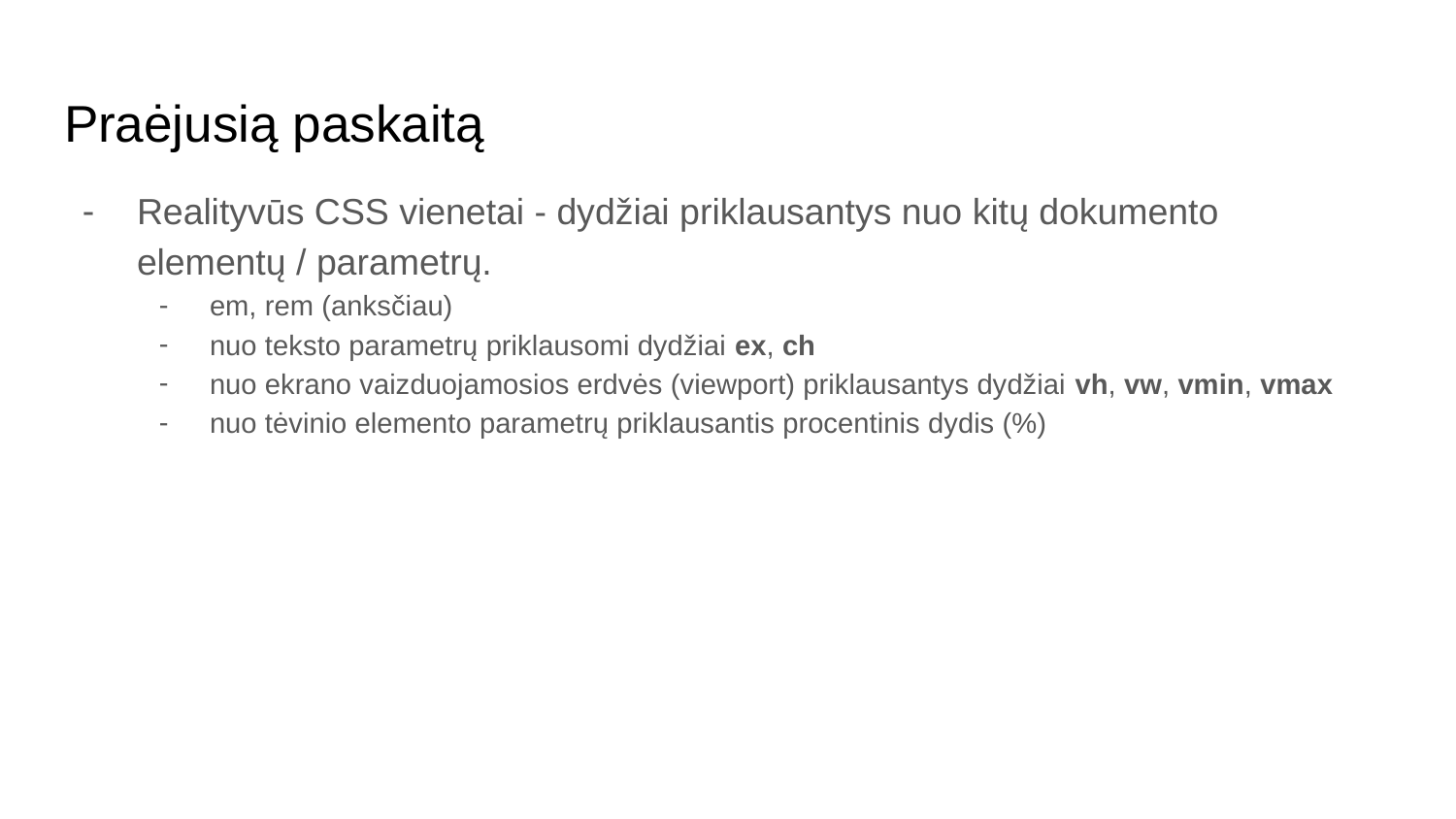

# Praėjusią paskaitą
Realityvūs CSS vienetai - dydžiai priklausantys nuo kitų dokumento elementų / parametrų.
em, rem (anksčiau)
nuo teksto parametrų priklausomi dydžiai ex, ch
nuo ekrano vaizduojamosios erdvės (viewport) priklausantys dydžiai vh, vw, vmin, vmax
nuo tėvinio elemento parametrų priklausantis procentinis dydis (%)